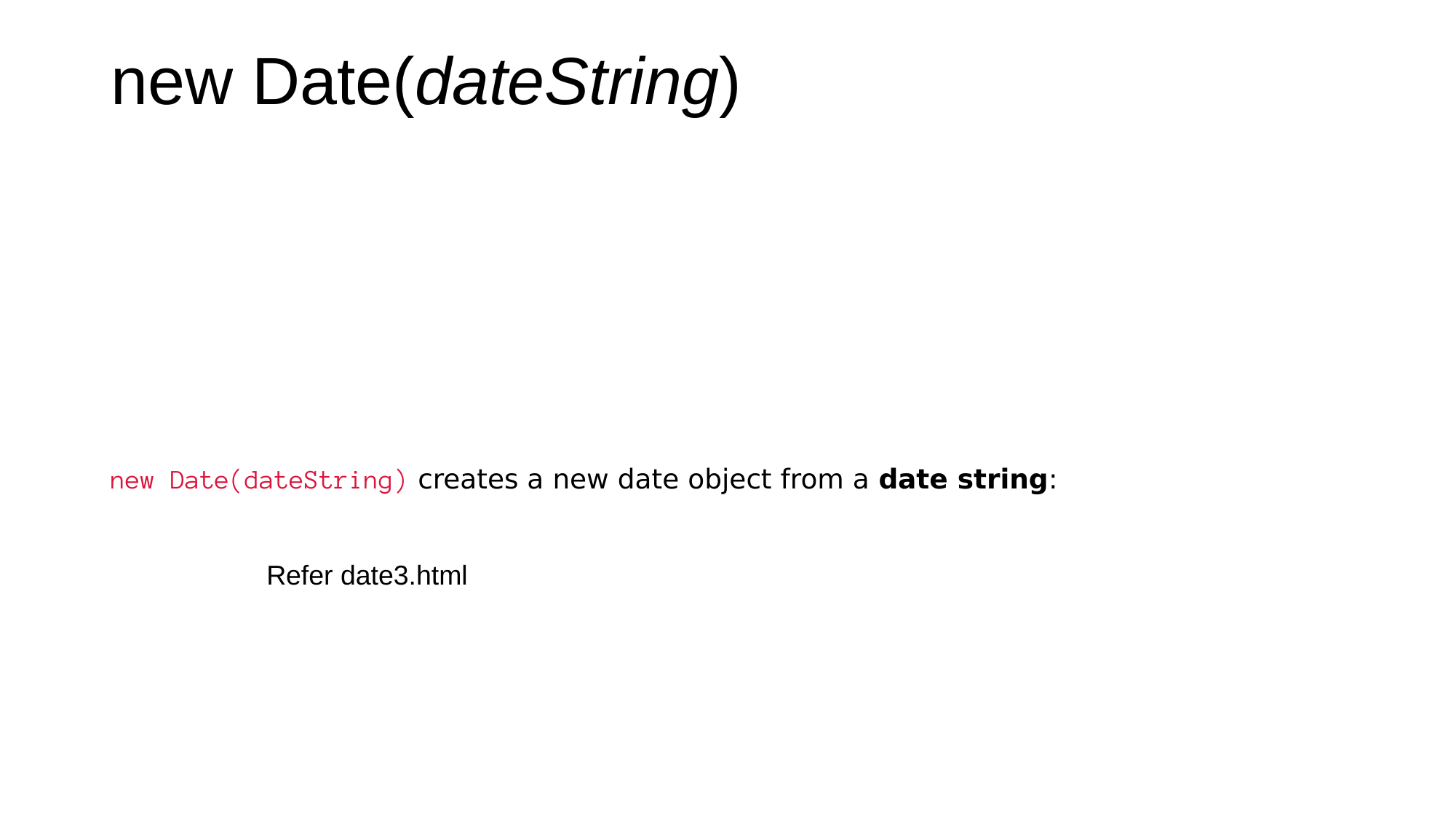

# new Date(dateString)
new Date(dateString) creates a new date object from a date string:
Refer date3.html